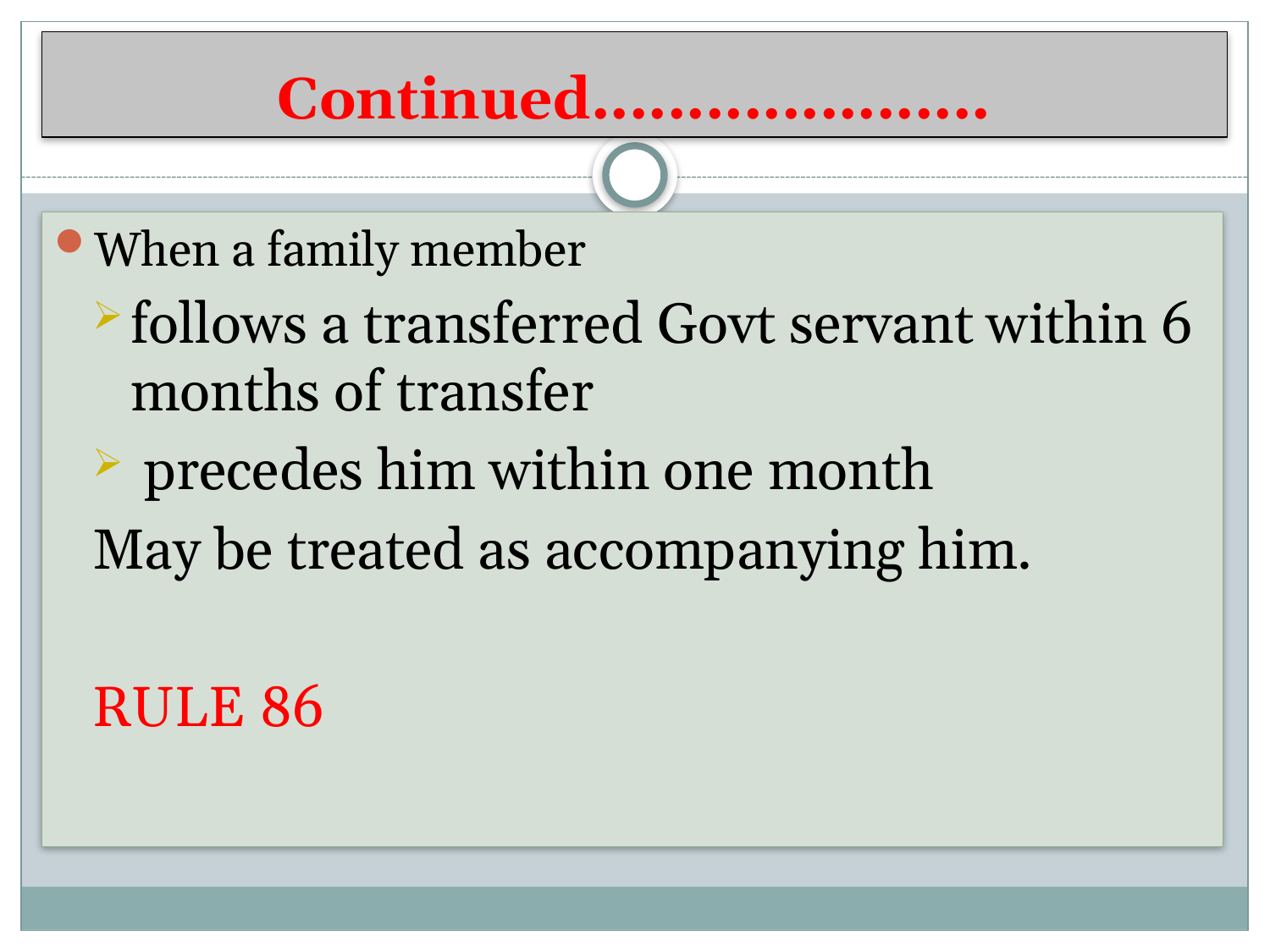

# Continued.....................
When a family member
follows a transferred Govt servant within 6 months of transfer
 precedes him within one month
May be treated as accompanying him.

RULE 86